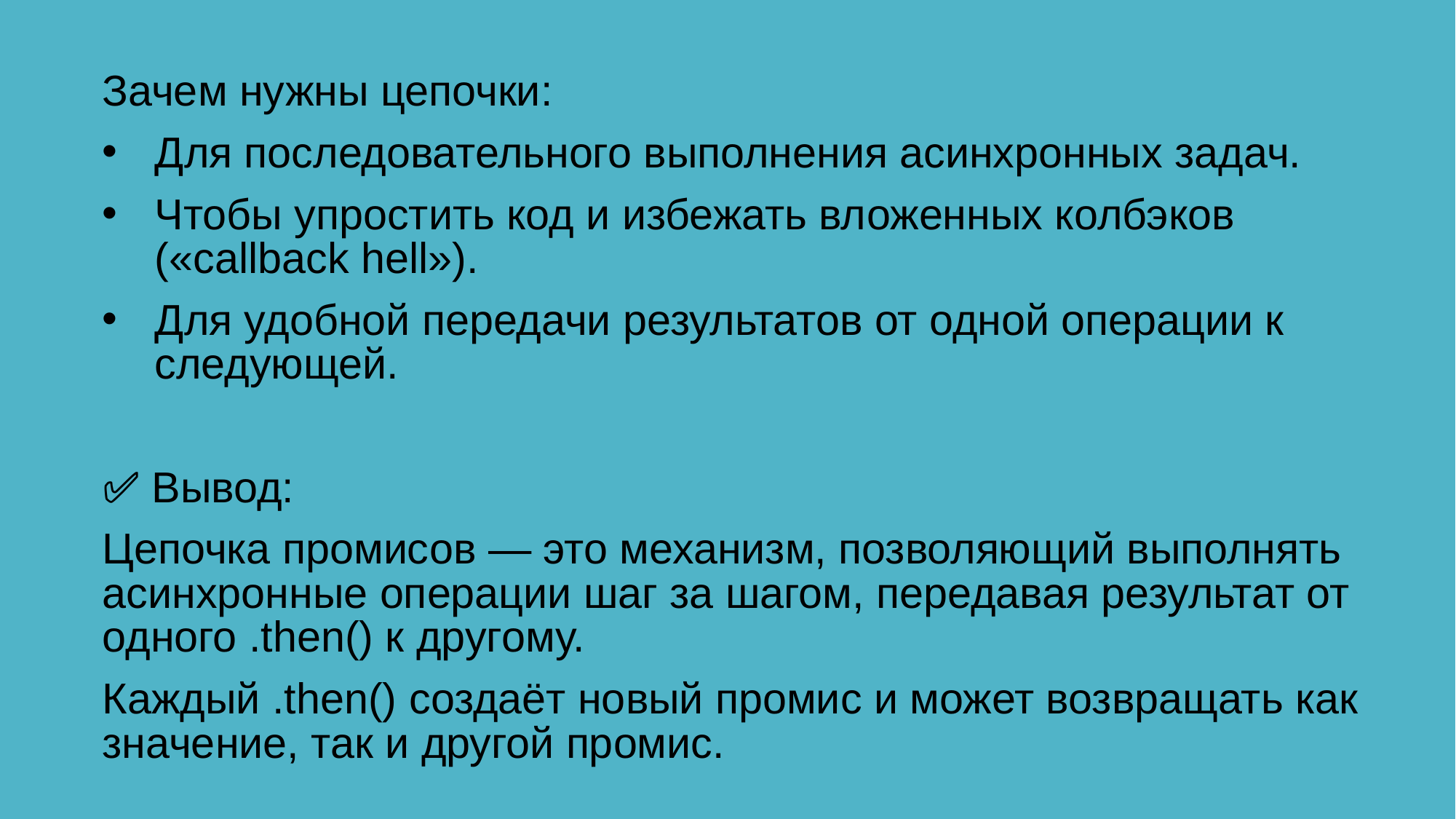

Зачем нужны цепочки:
Для последовательного выполнения асинхронных задач.
Чтобы упростить код и избежать вложенных колбэков («callback hell»).
Для удобной передачи результатов от одной операции к следующей.

✅ Вывод:
Цепочка промисов — это механизм, позволяющий выполнять асинхронные операции шаг за шагом, передавая результат от одного .then() к другому.
Каждый .then() создаёт новый промис и может возвращать как значение, так и другой промис.